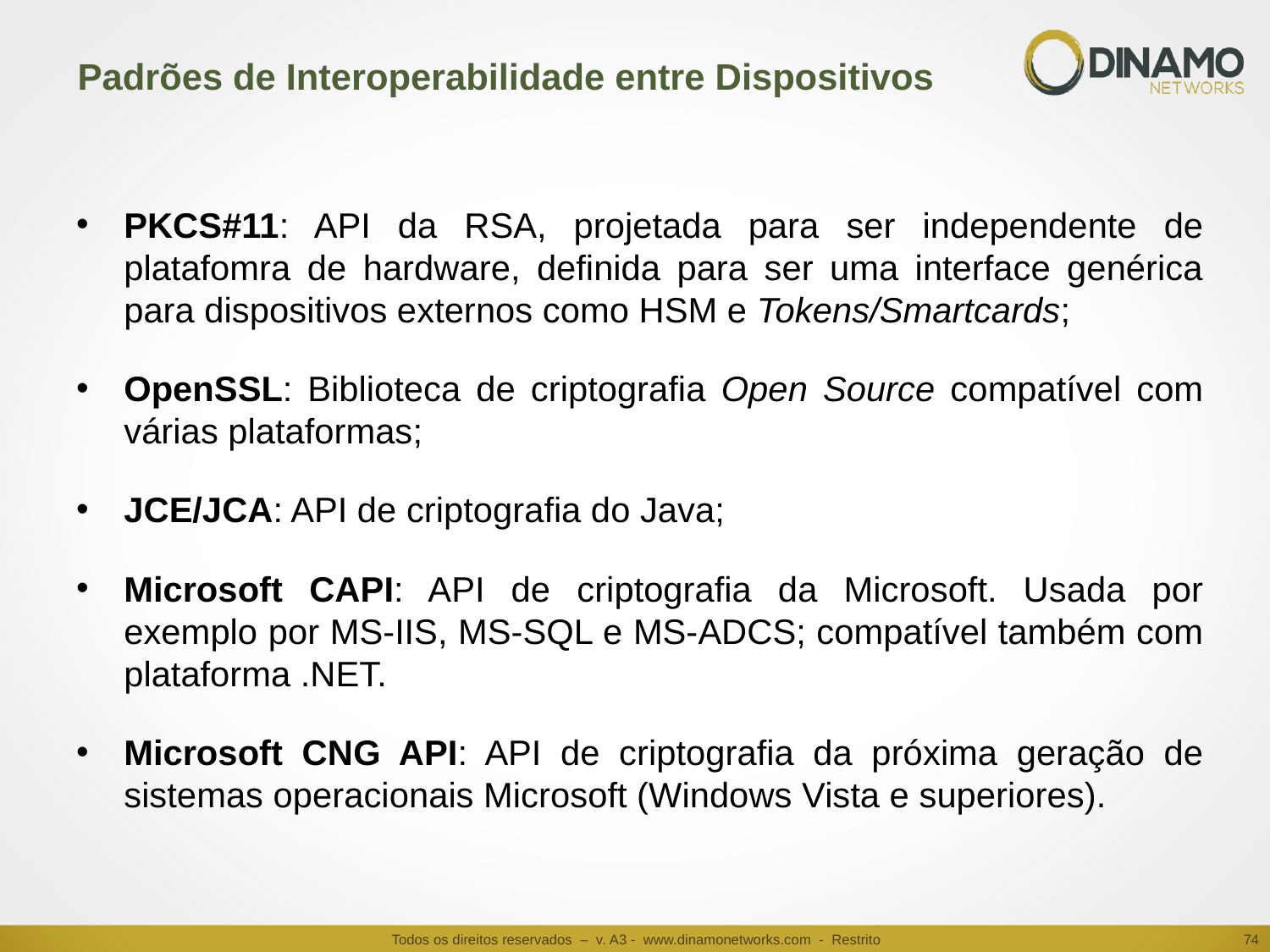

# Padrões de Interoperabilidade entre Dispositivos
PKCS#11: API da RSA, projetada para ser independente de platafomra de hardware, definida para ser uma interface genérica para dispositivos externos como HSM e Tokens/Smartcards;

OpenSSL: Biblioteca de criptografia Open Source compatível com várias plataformas;

JCE/JCA: API de criptografia do Java;

Microsoft CAPI: API de criptografia da Microsoft. Usada por exemplo por MS-IIS, MS-SQL e MS-ADCS; compatível também com plataforma .NET.

Microsoft CNG API: API de criptografia da próxima geração de sistemas operacionais Microsoft (Windows Vista e superiores).